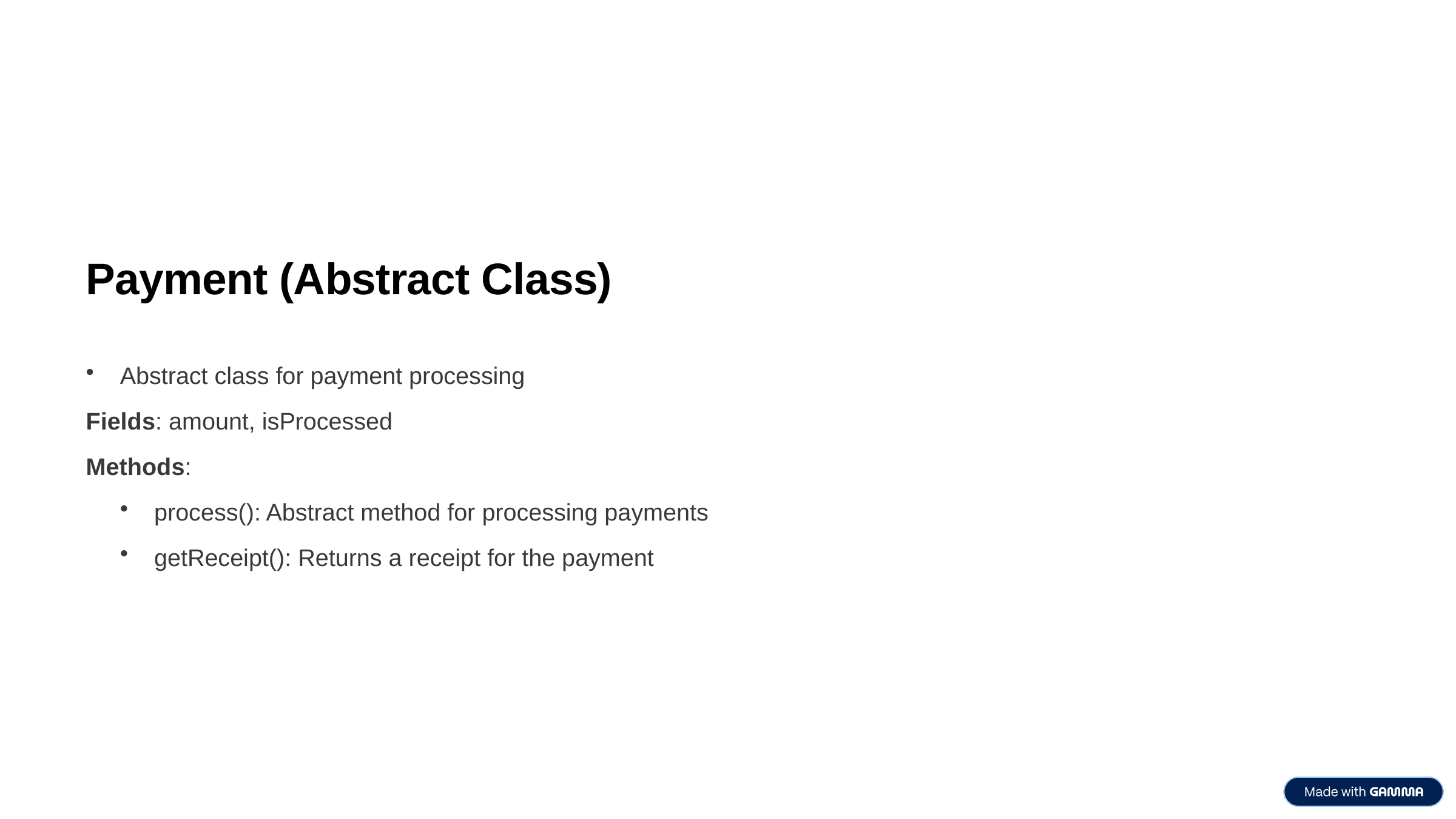

Payment (Abstract Class)
Abstract class for payment processing
Fields: amount, isProcessed
Methods:
process(): Abstract method for processing payments
getReceipt(): Returns a receipt for the payment